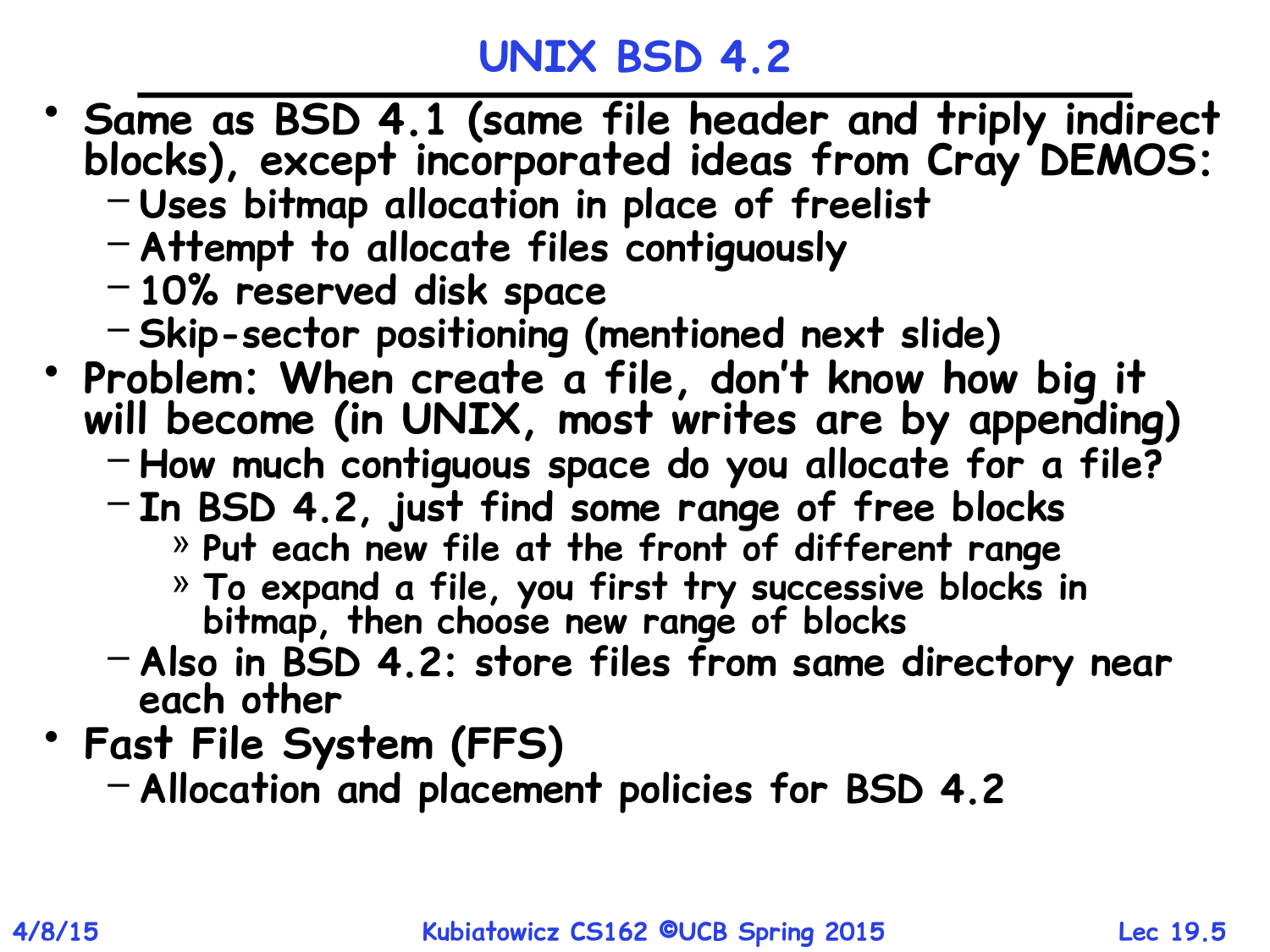

# UNIX BSD 4.2
Same as BSD 4.1 (same file header and triply indirect blocks), except incorporated ideas from Cray DEMOS:
Uses bitmap allocation in place of freelist
Attempt to allocate files contiguously
10% reserved disk space
Skip-sector positioning (mentioned next slide)
Problem: When create a file, don’t know how big it will become (in UNIX, most writes are by appending)
How much contiguous space do you allocate for a file?
In BSD 4.2, just find some range of free blocks
Put each new file at the front of different range
To expand a file, you first try successive blocks in bitmap, then choose new range of blocks
Also in BSD 4.2: store files from same directory near each other
Fast File System (FFS)
Allocation and placement policies for BSD 4.2